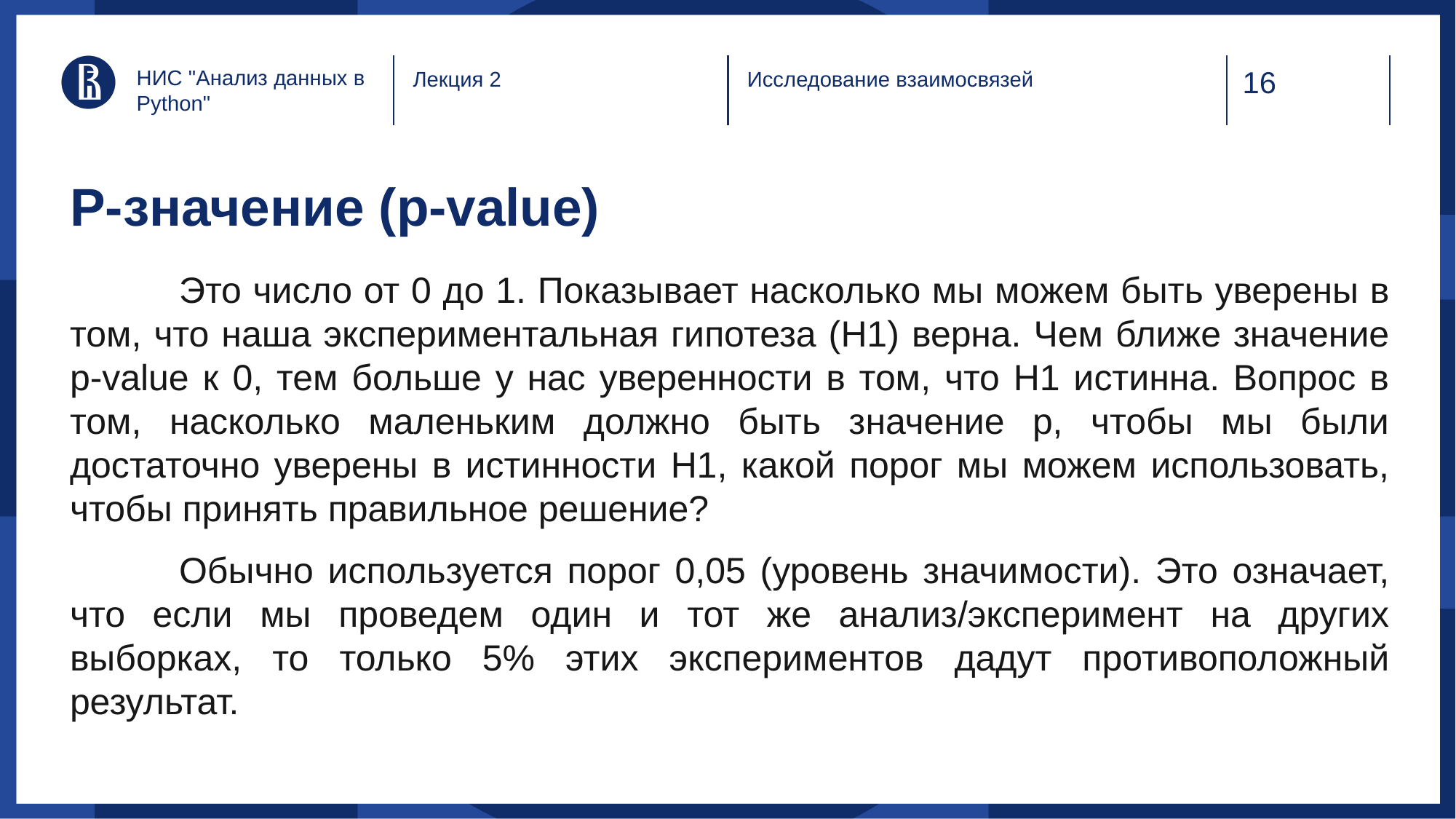

НИС "Анализ данных в Python"
Лекция 2
Исследование взаимосвязей
# P-значение (p-value)
	Это число от 0 до 1. Показывает насколько мы можем быть уверены в том, что наша экспериментальная гипотеза (H1) верна. Чем ближе значение p-value к 0, тем больше у нас уверенности в том, что H1 истинна. Вопрос в том, насколько маленьким должно быть значение p, чтобы мы были достаточно уверены в истинности H1, какой порог мы можем использовать, чтобы принять правильное решение?
	Обычно используется порог 0,05 (уровень значимости). Это означает, что если мы проведем один и тот же анализ/эксперимент на других выборках, то только 5% этих экспериментов дадут противоположный результат.